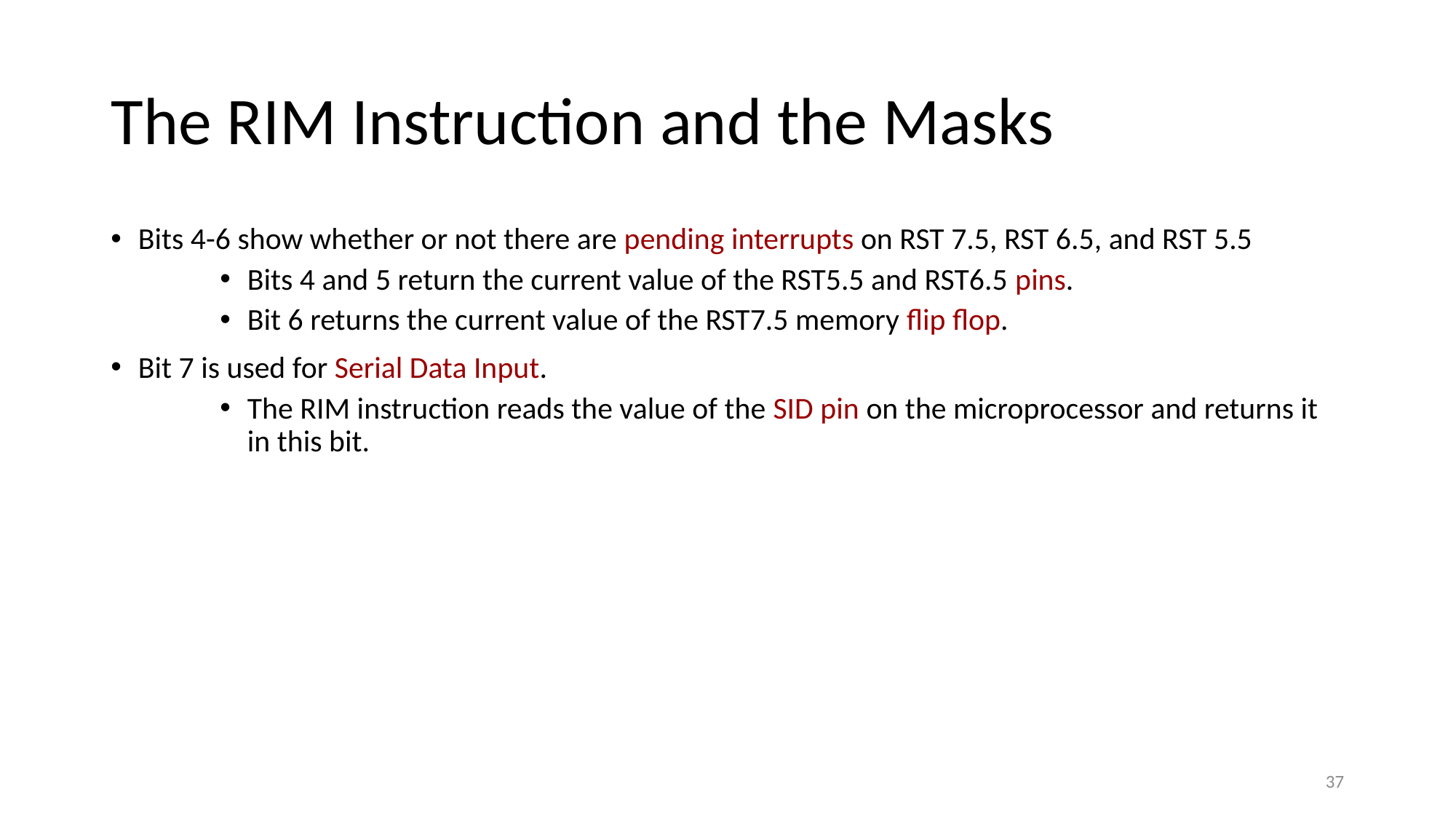

# The RIM Instruction and the Masks
Bits 4-6 show whether or not there are pending interrupts on RST 7.5, RST 6.5, and RST 5.5
Bits 4 and 5 return the current value of the RST5.5 and RST6.5 pins.
Bit 6 returns the current value of the RST7.5 memory flip flop.
Bit 7 is used for Serial Data Input.
The RIM instruction reads the value of the SID pin on the microprocessor and returns it in this bit.

37